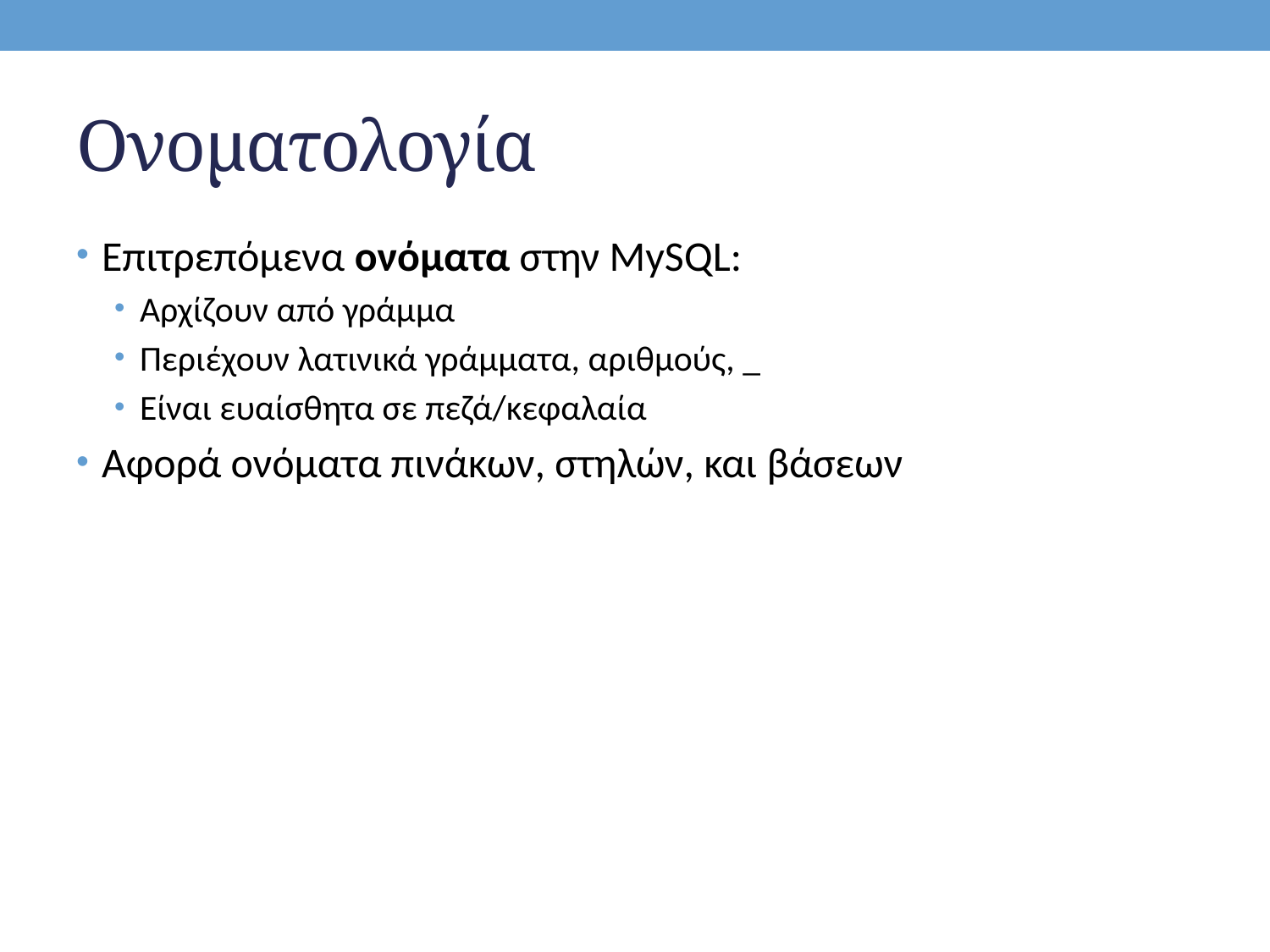

# Ονοματολογία
Επιτρεπόμενα ονόματα στην MySQL:
Αρχίζουν από γράμμα
Περιέχουν λατινικά γράμματα, αριθμούς, _
Είναι ευαίσθητα σε πεζά/κεφαλαία
Αφορά ονόματα πινάκων, στηλών, και βάσεων